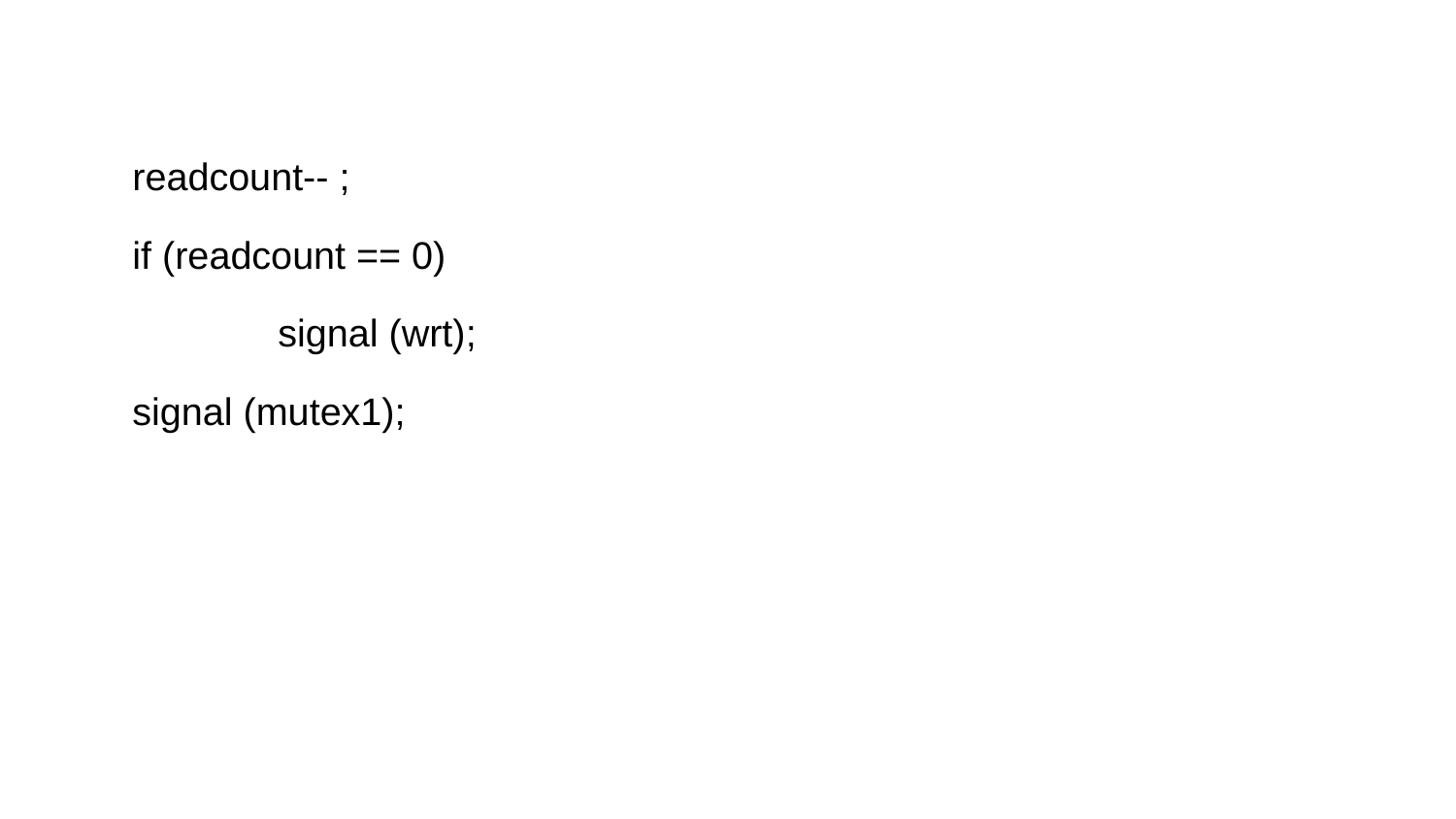

readcount-- ;
if (readcount == 0)
	signal (wrt);
signal (mutex1);